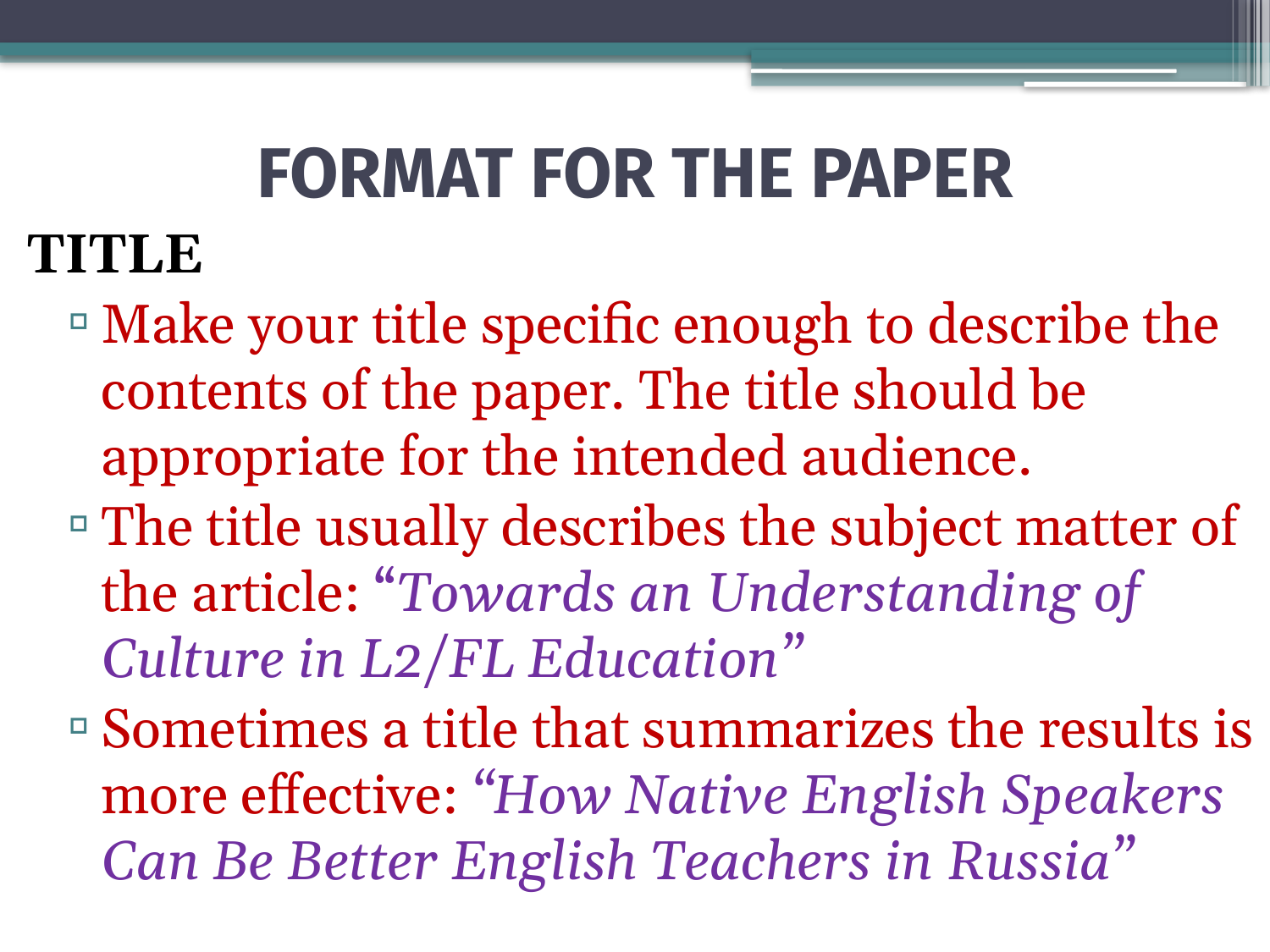

# FORMAT FOR THE PAPER
TITLE
Make your title specific enough to describe the contents of the paper. The title should be appropriate for the intended audience.
The title usually describes the subject matter of the article: “Towards an Understanding of Culture in L2/FL Education”
Sometimes a title that summarizes the results is more effective: “How Native English Speakers Can Be Better English Teachers in Russia”